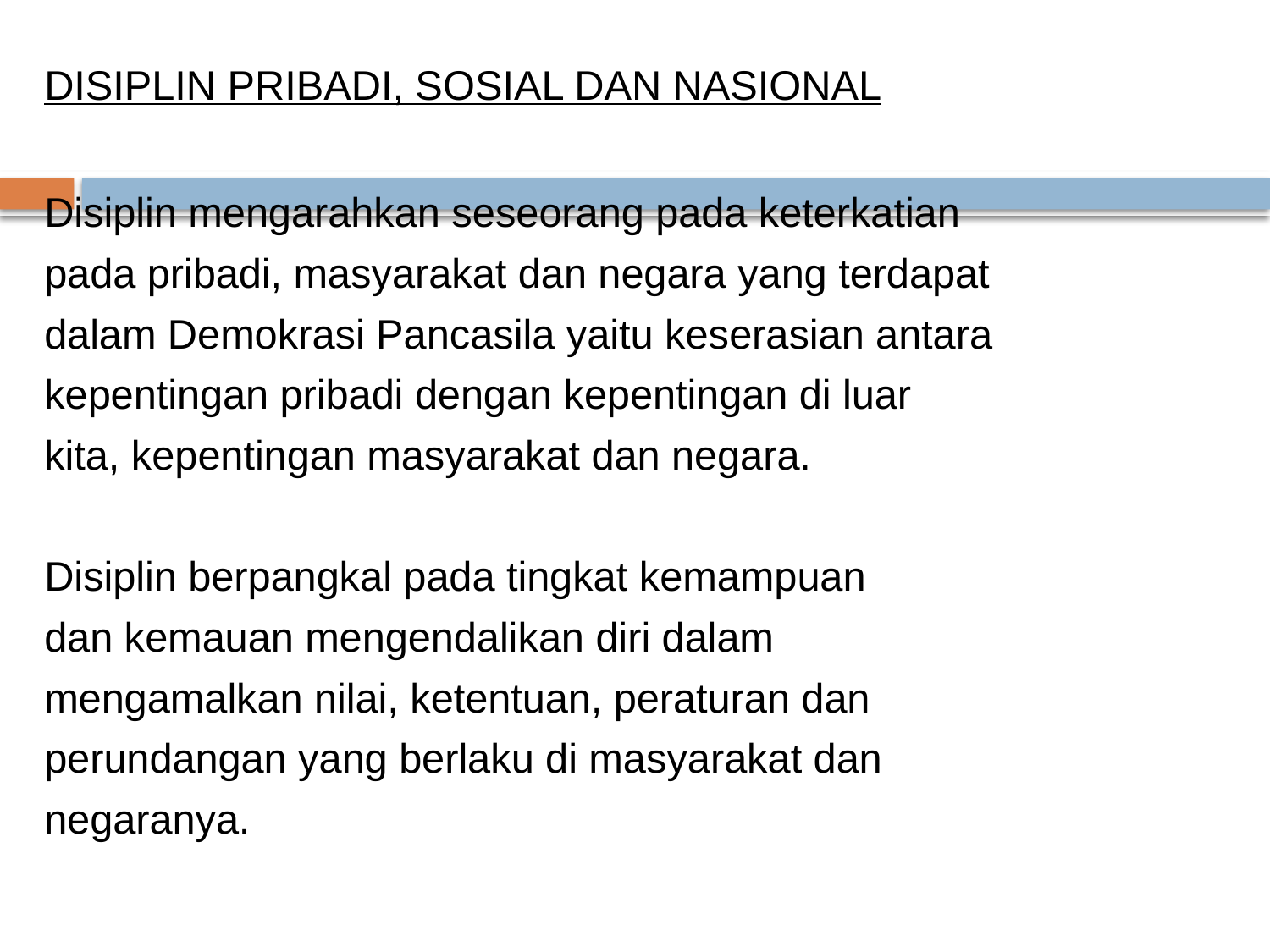

DISIPLIN PRIBADI, SOSIAL DAN NASIONAL

Disiplin mengarahkan seseorang pada keterkatian
pada pribadi, masyarakat dan negara yang terdapat
dalam Demokrasi Pancasila yaitu keserasian antara
kepentingan pribadi dengan kepentingan di luar
kita, kepentingan masyarakat dan negara.

Disiplin berpangkal pada tingkat kemampuan
dan kemauan mengendalikan diri dalam
mengamalkan nilai, ketentuan, peraturan dan
perundangan yang berlaku di masyarakat dan
negaranya.